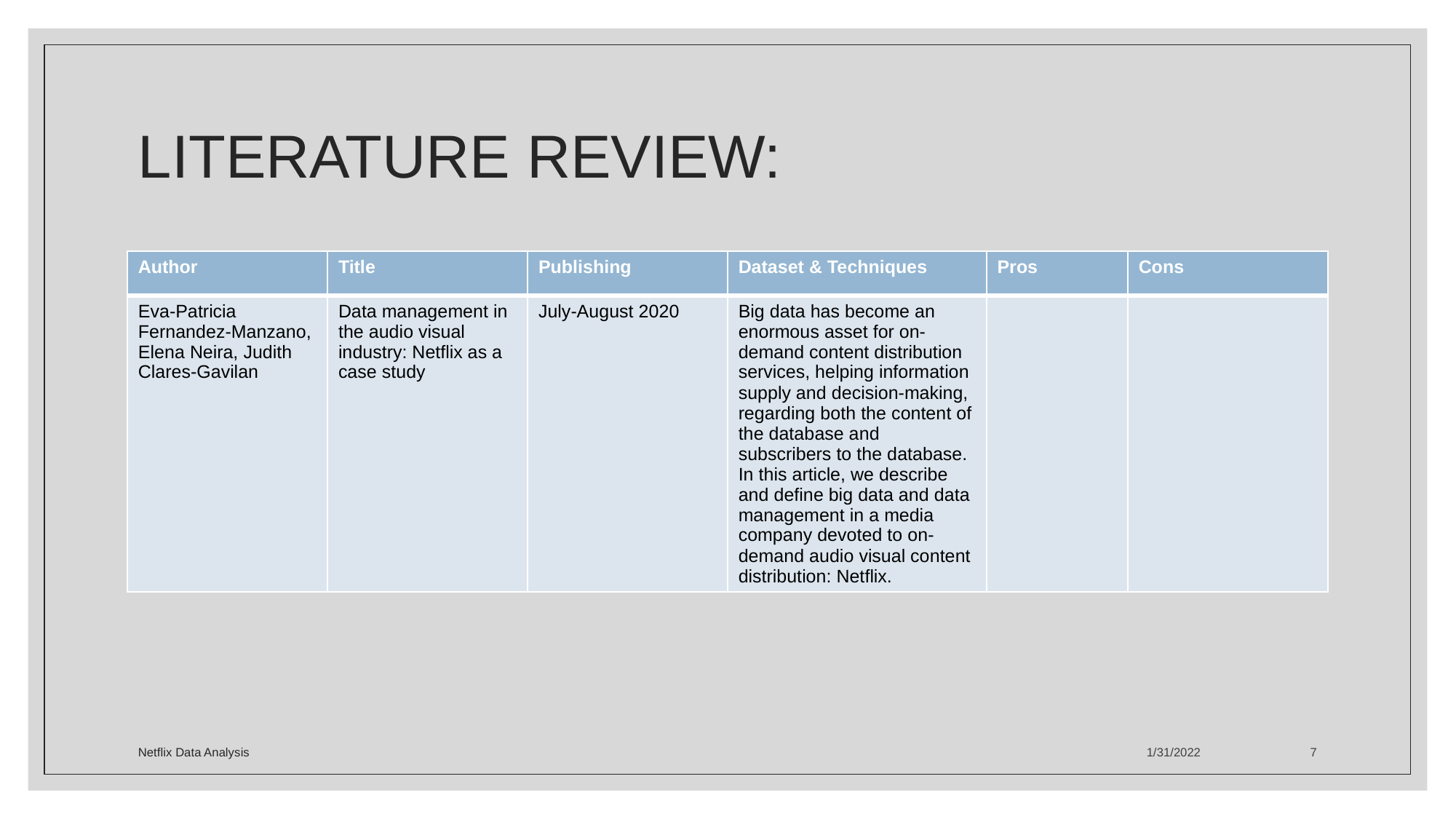

# LITERATURE REVIEW:
| Author | Title | Publishing | Dataset & Techniques | Pros | Cons |
| --- | --- | --- | --- | --- | --- |
| Eva-Patricia Fernandez-Manzano, Elena Neira, Judith Clares-Gavilan | Data management in the audio visual industry: Netflix as a case study | July-August 2020 | Big data has become an enormous asset for on-demand content distribution services, helping information supply and decision-making, regarding both the content of the database and subscribers to the database. In this article, we describe and define big data and data management in a media company devoted to on-demand audio visual content distribution: Netflix. |  |  |
Netflix Data Analysis
1/31/2022
7